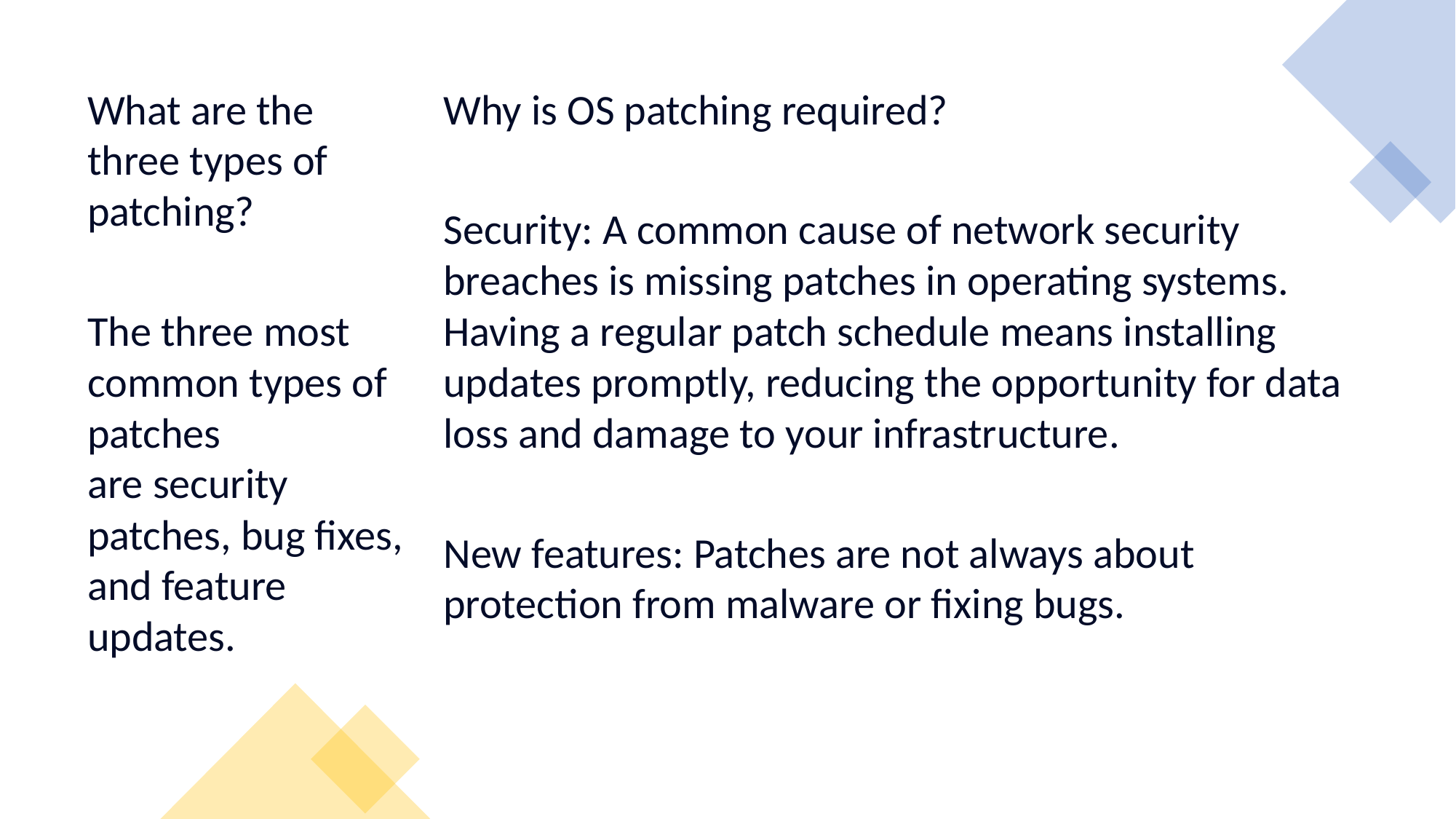

What are the three types of patching?

The three most common types of patches are security patches, bug fixes, and feature updates.
Why is OS patching required?

Security: A common cause of network security breaches is missing patches in operating systems. Having a regular patch schedule means installing updates promptly, reducing the opportunity for data loss and damage to your infrastructure.

New features: Patches are not always about protection from malware or fixing bugs.